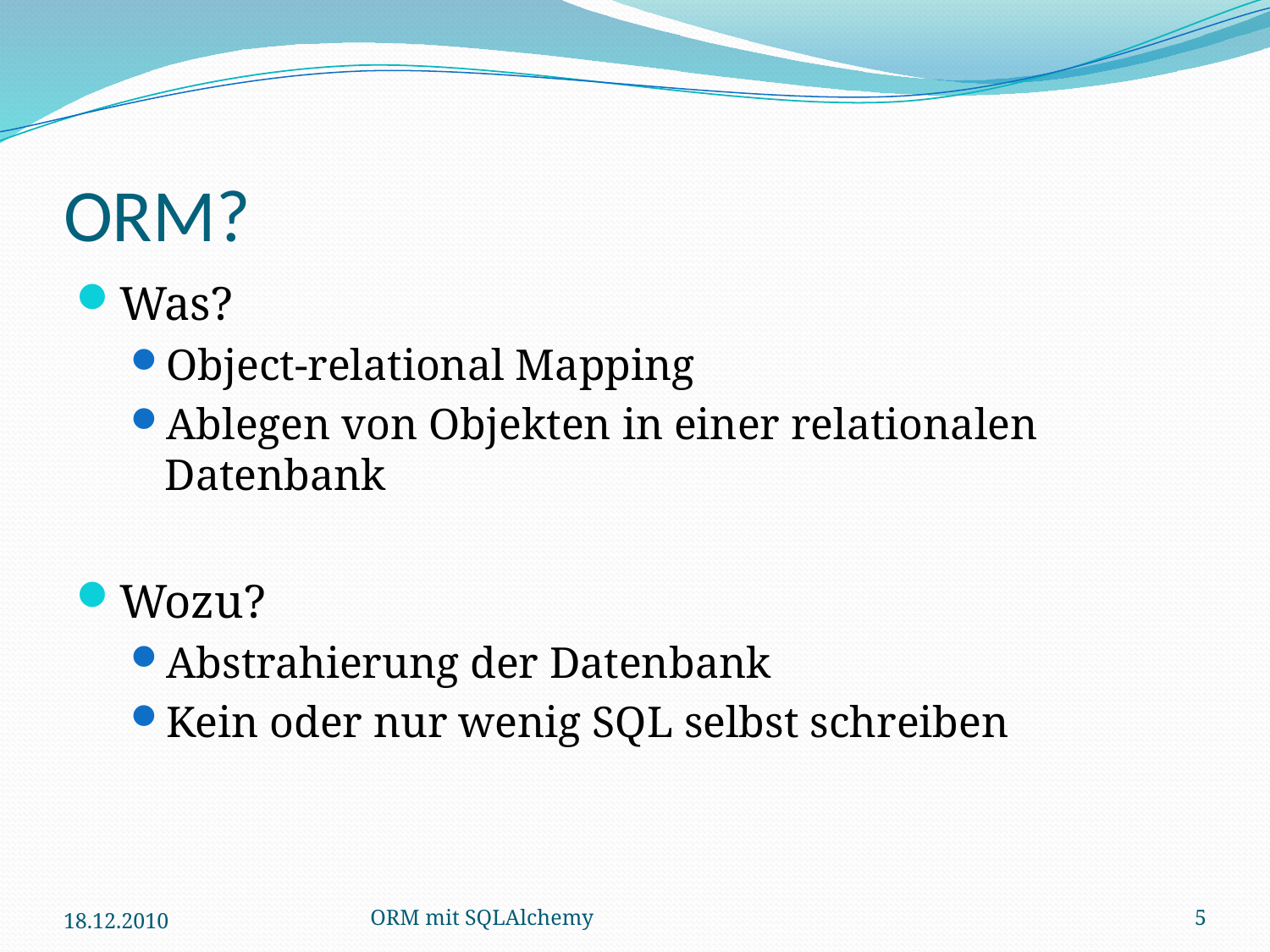

# ORM?
Was?
Object-relational Mapping
Ablegen von Objekten in einer relationalen Datenbank

Wozu?
Abstrahierung der Datenbank
Kein oder nur wenig SQL selbst schreiben

18.12.2010
ORM mit SQLAlchemy
5